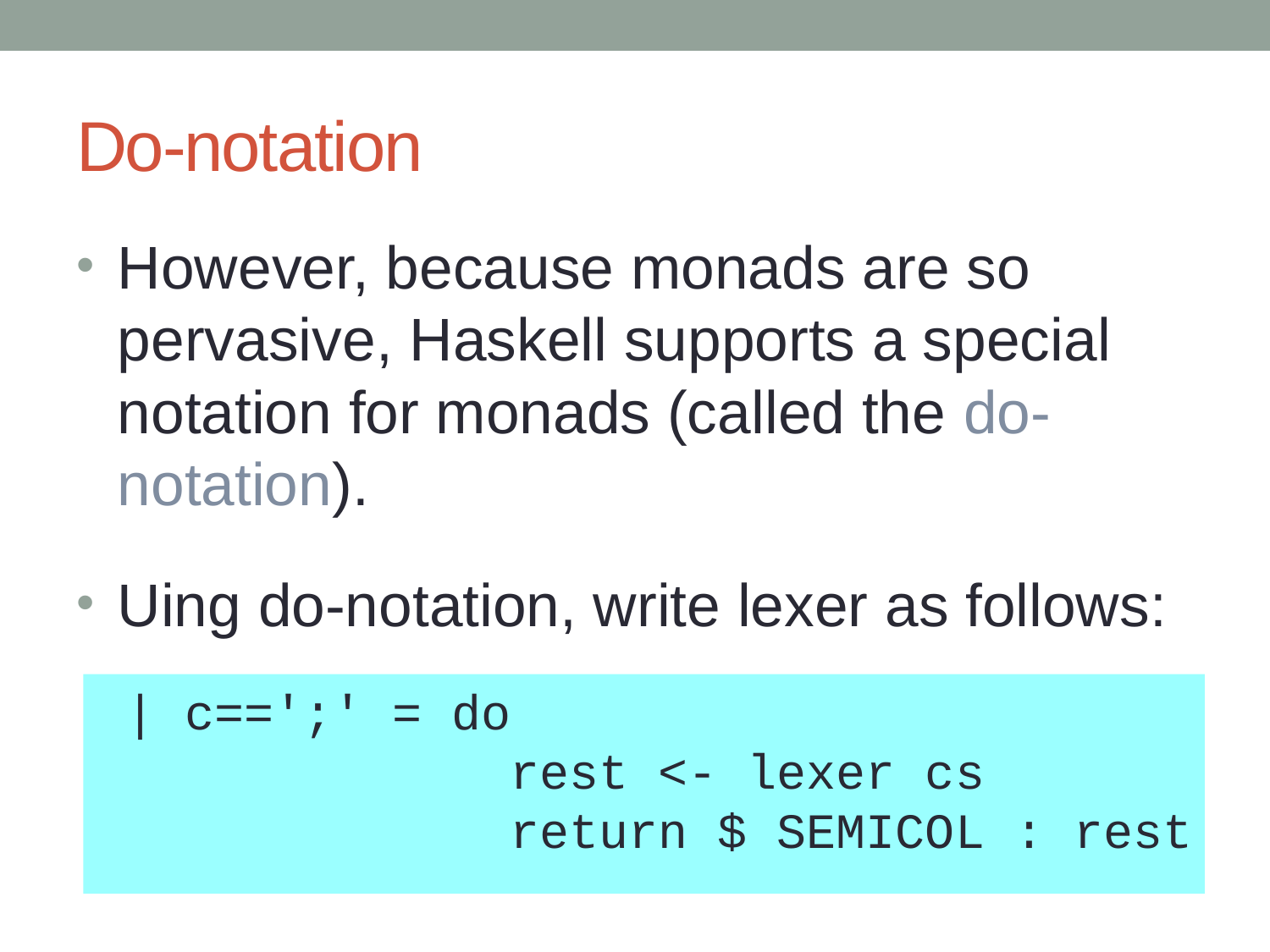

# Do-notation
However, because monads are so pervasive, Haskell supports a special notation for monads (called the do-notation).
Uing do-notation, write lexer as follows:
 | c==';' = do
              rest <- lexer cs
              return $ SEMICOL : rest